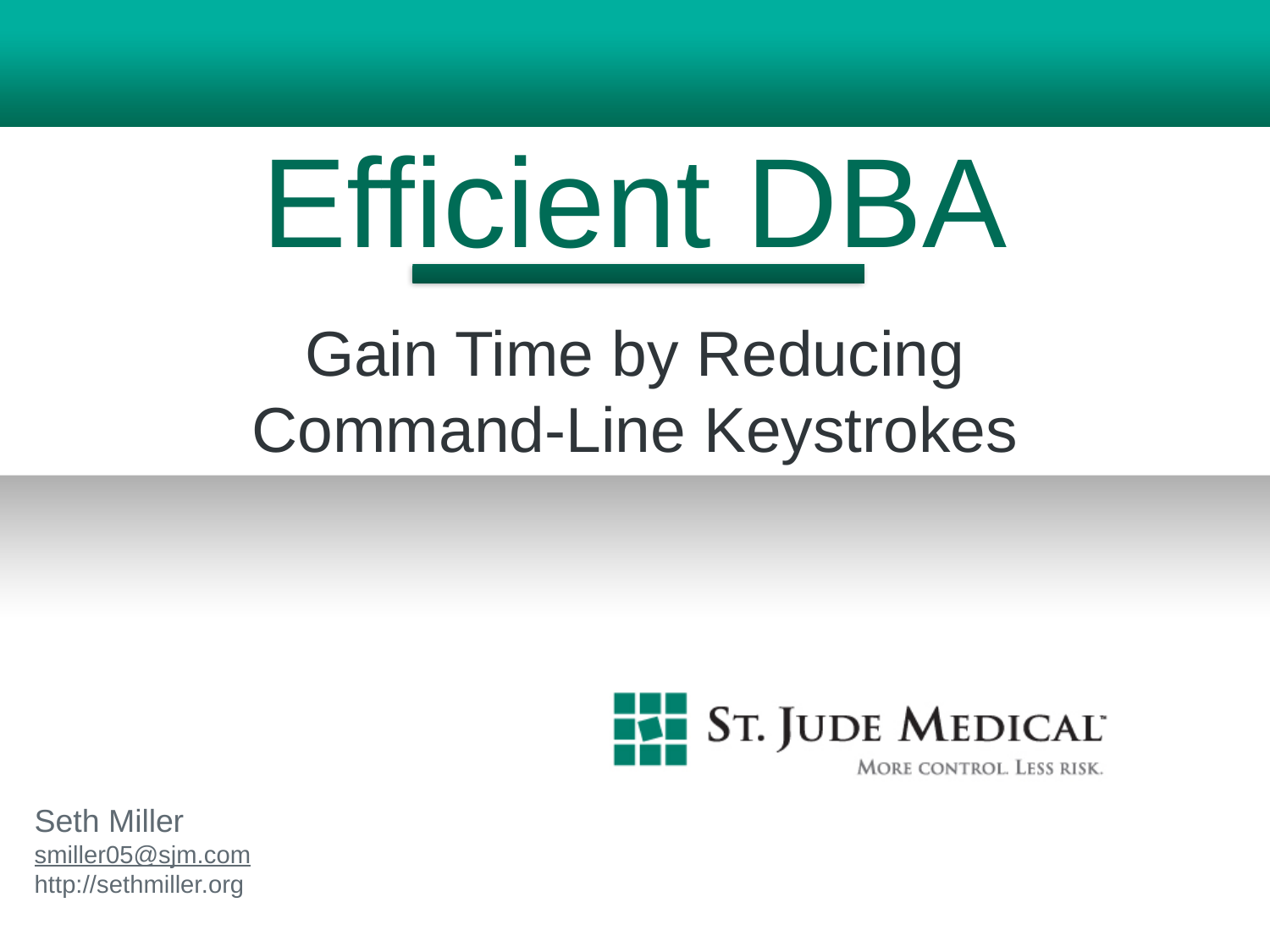

# Efficient DBA

Gain Time by Reducing
Command-Line Keystrokes
Seth Miller
smiller05@sjm.com
http://sethmiller.org